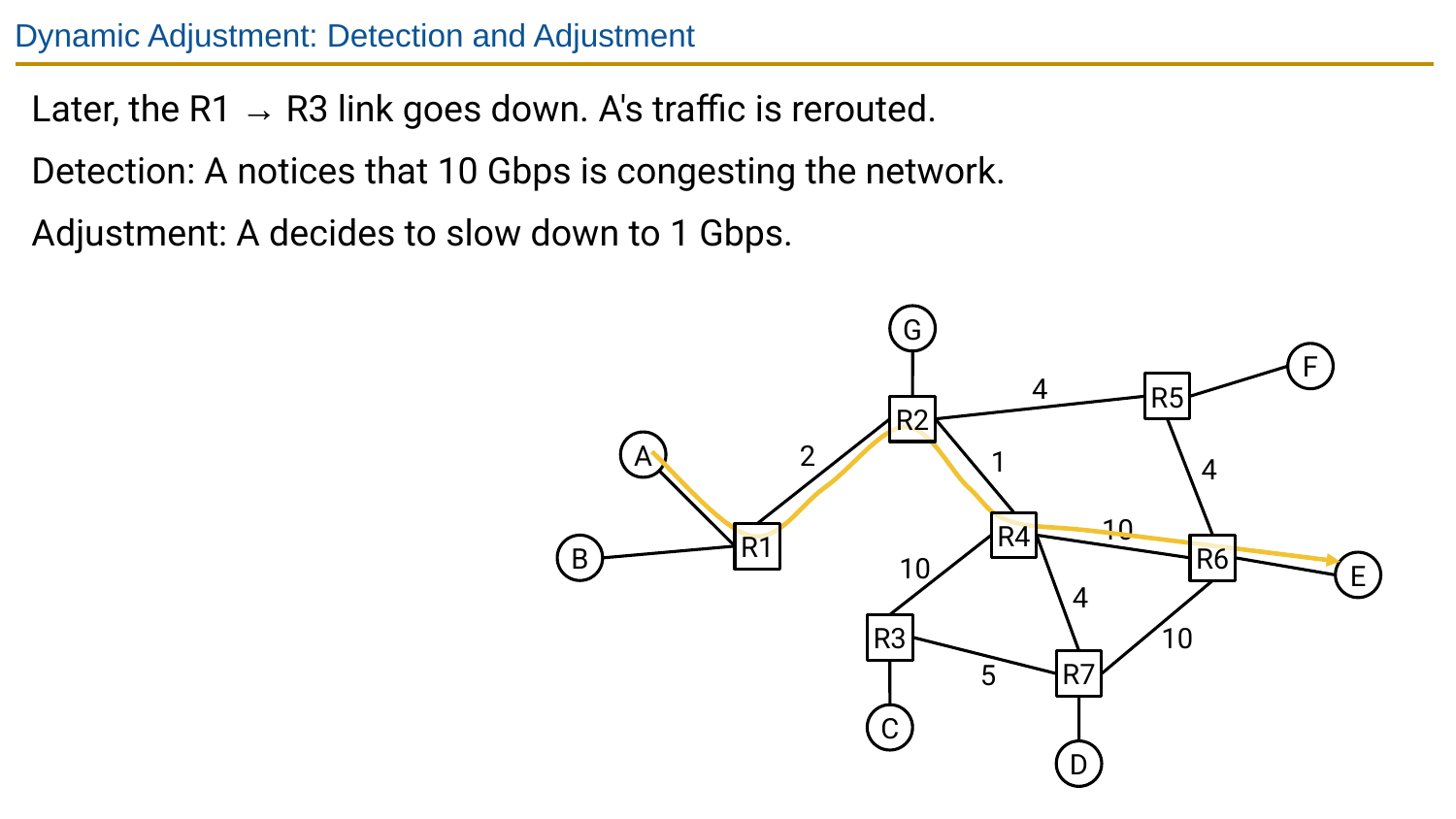

# Dynamic Adjustment: Detection and Adjustment
Later, the R1 → R3 link goes down. A's traffic is rerouted.
Detection: A notices that 10 Gbps is congesting the network.
Adjustment: A decides to slow down to 1 Gbps.

G
F
4
R5
R2

A
2
1
4
10
R4
R1
B
R6
10
E
4
R3
10
R7
5
C
D